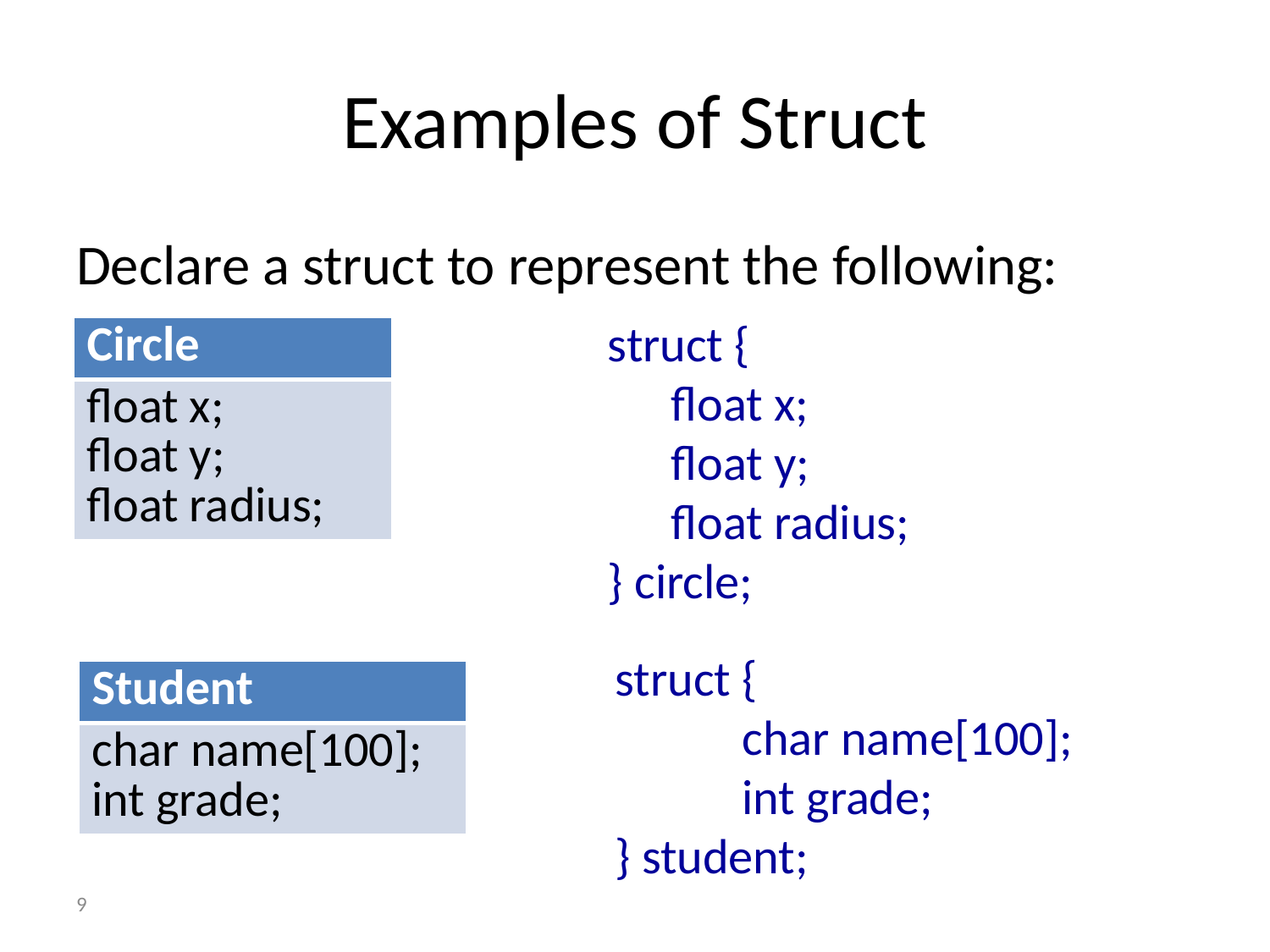

# Examples of Struct
Declare a struct to represent the following:

struct {
float x;
float y;
float radius;
} circle;
| Circle |
| --- |
| float x; float y; float radius; |
struct {
	char name[100];
	int grade;
} student;
| Student |
| --- |
| char name[100]; int grade; |
9